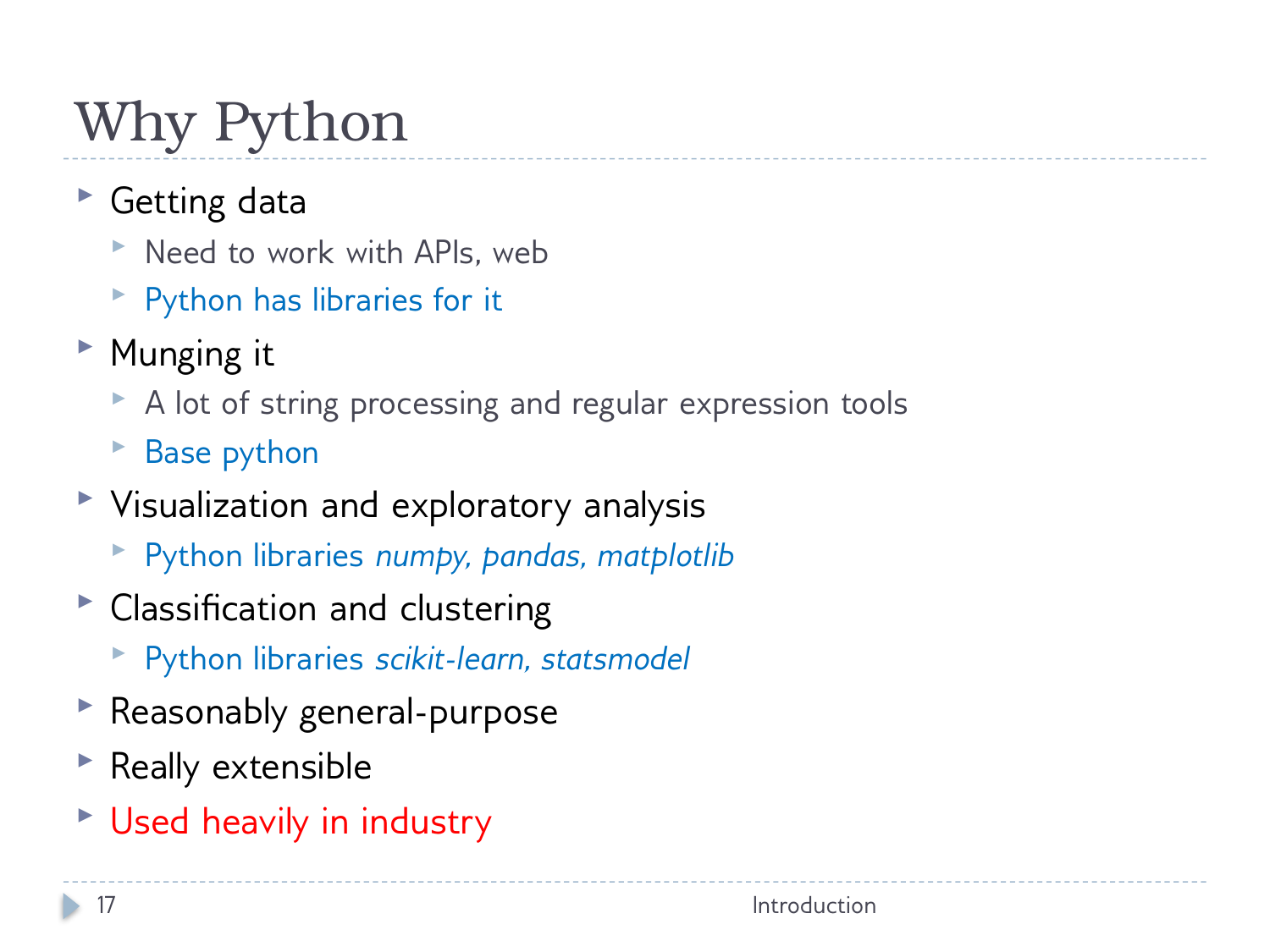

# Why Python
Getting data
Need to work with APIs, web
Python has libraries for it
Munging it
A lot of string processing and regular expression tools
Base python
Visualization and exploratory analysis
Python libraries numpy, pandas, matplotlib
Classification and clustering
Python libraries scikit-learn, statsmodel
Reasonably general-purpose
Really extensible
Used heavily in industry

17
Introduction